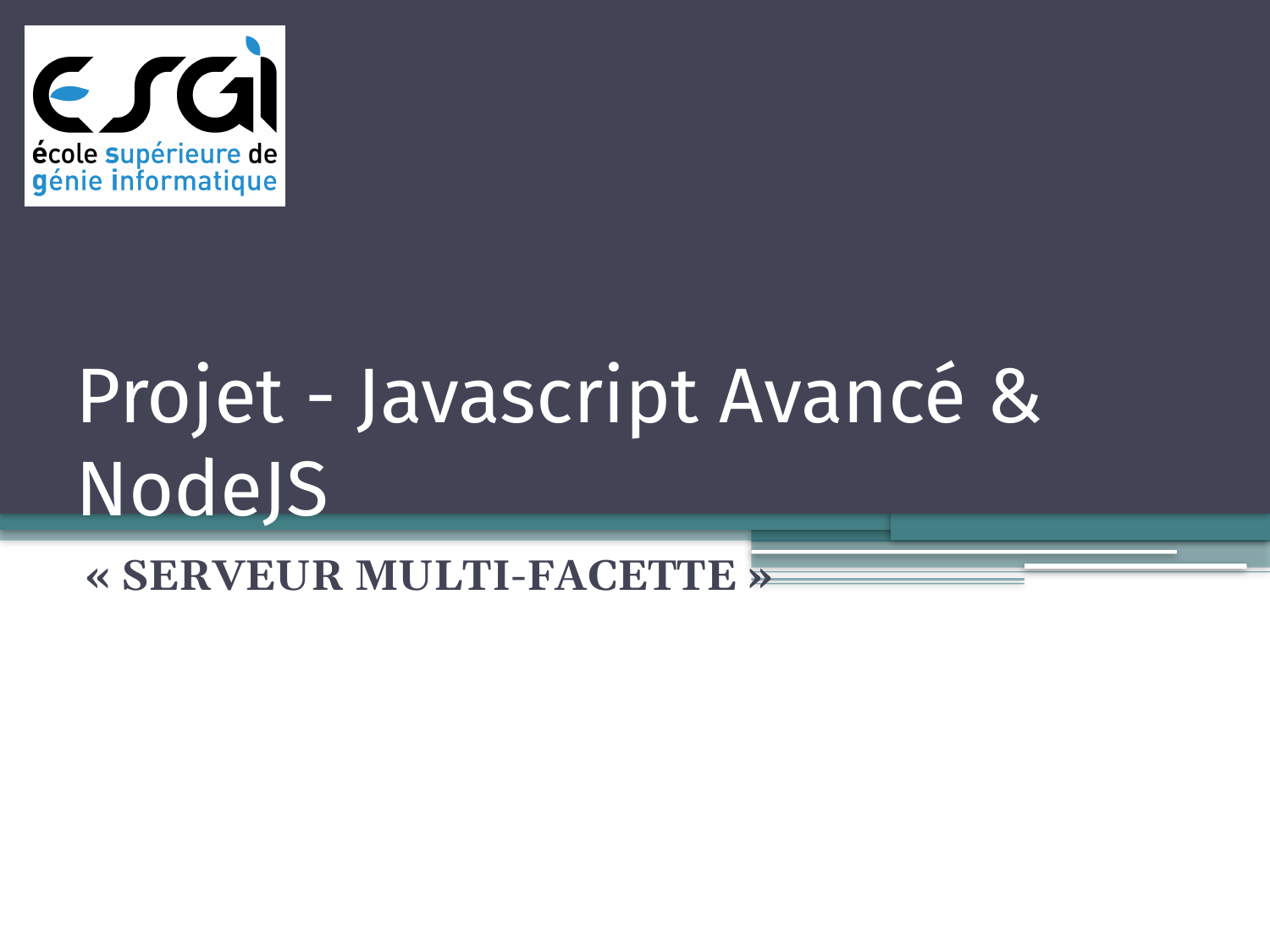

# Projet - Javascript Avancé & NodeJS
« Serveur Multi-FACETTE »